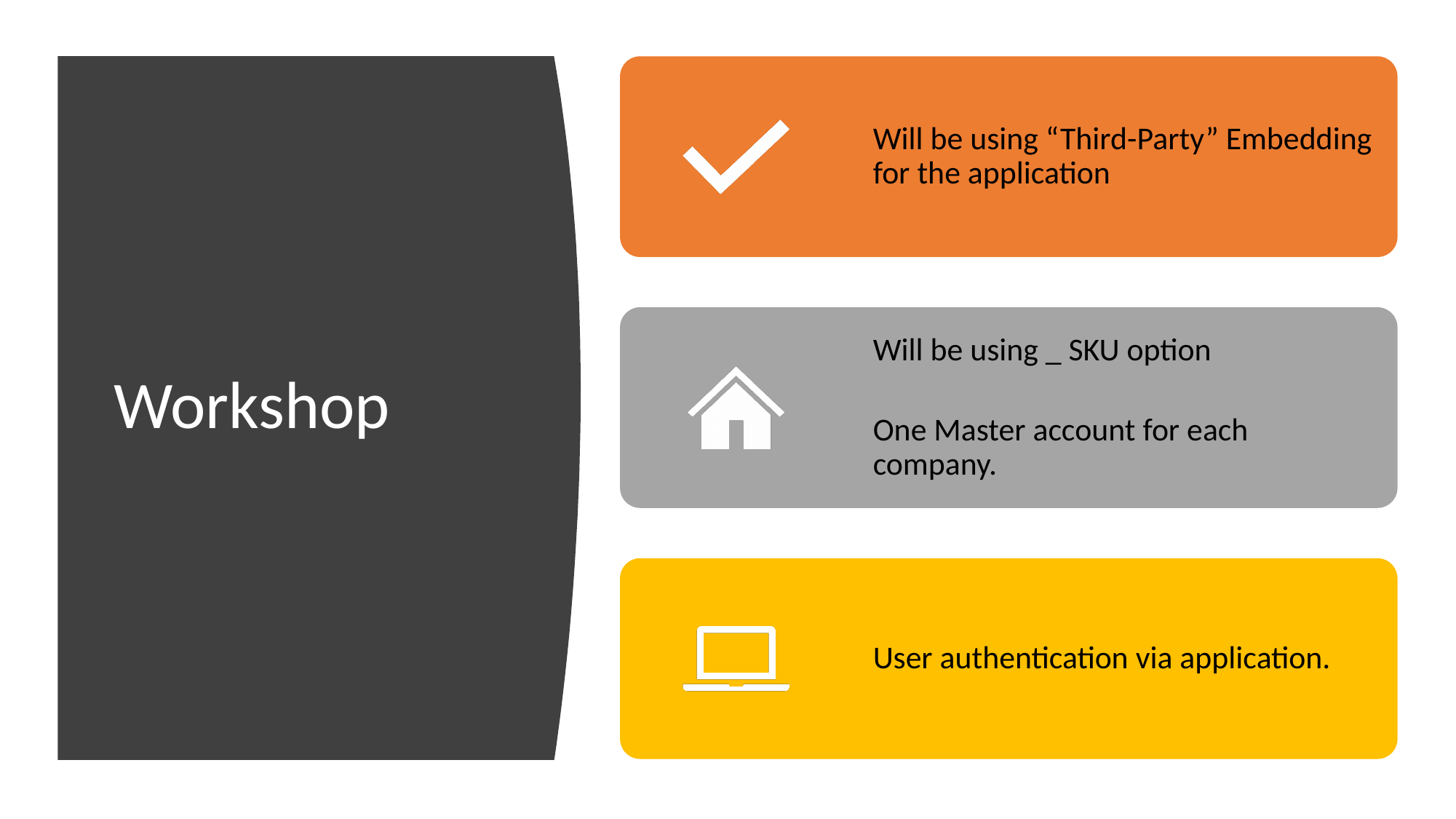

Will be using “Third-Party” Embedding for the application
Will be using _ SKU option
One Master account for each company.
User authentication via application.

# Workshop